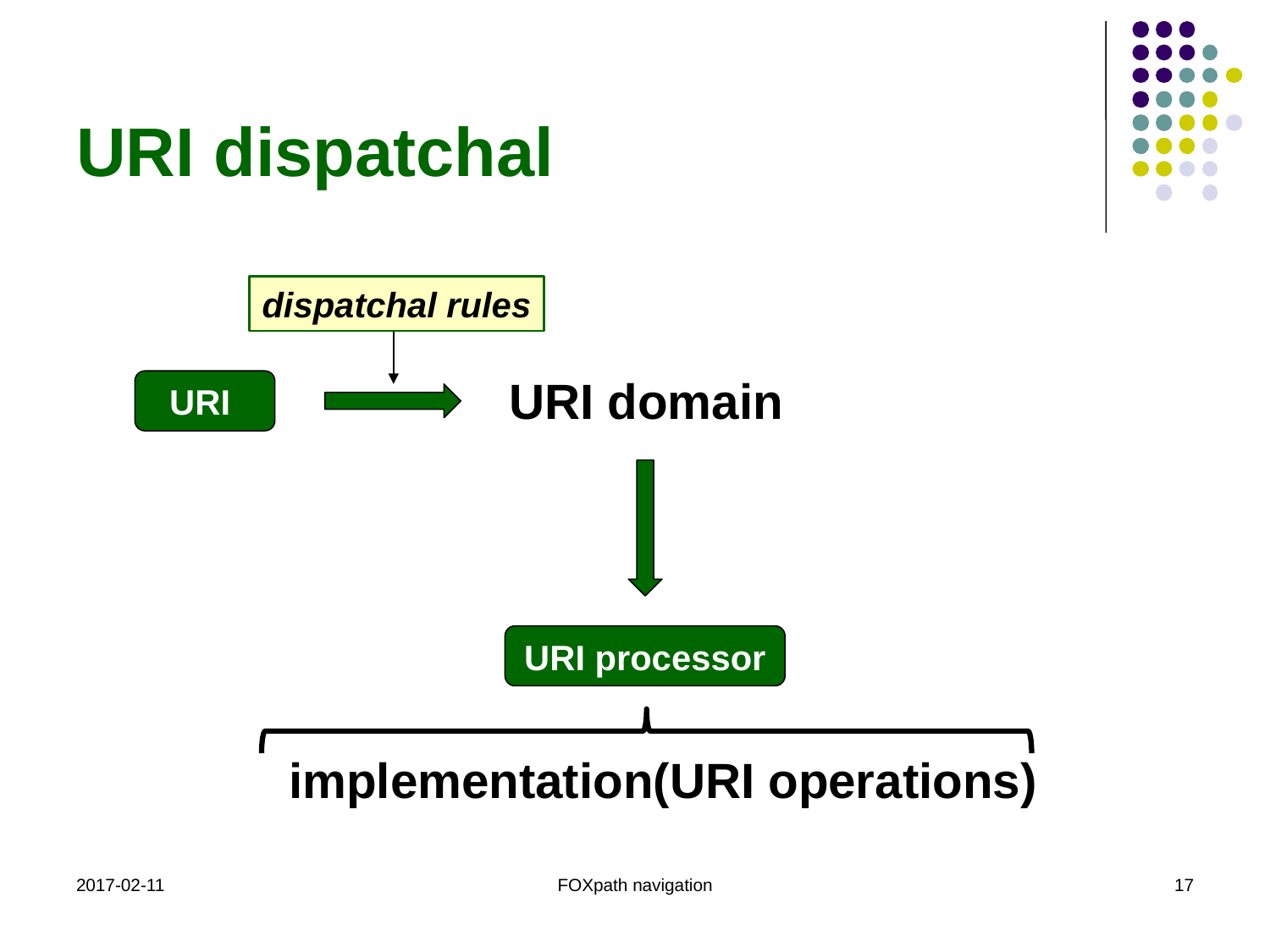

# URI dispatchal

dispatchal rules

URI domain

URI

URI processor	rr
implementation(URI operations)
2017-02-11
FOXpath navigation
17